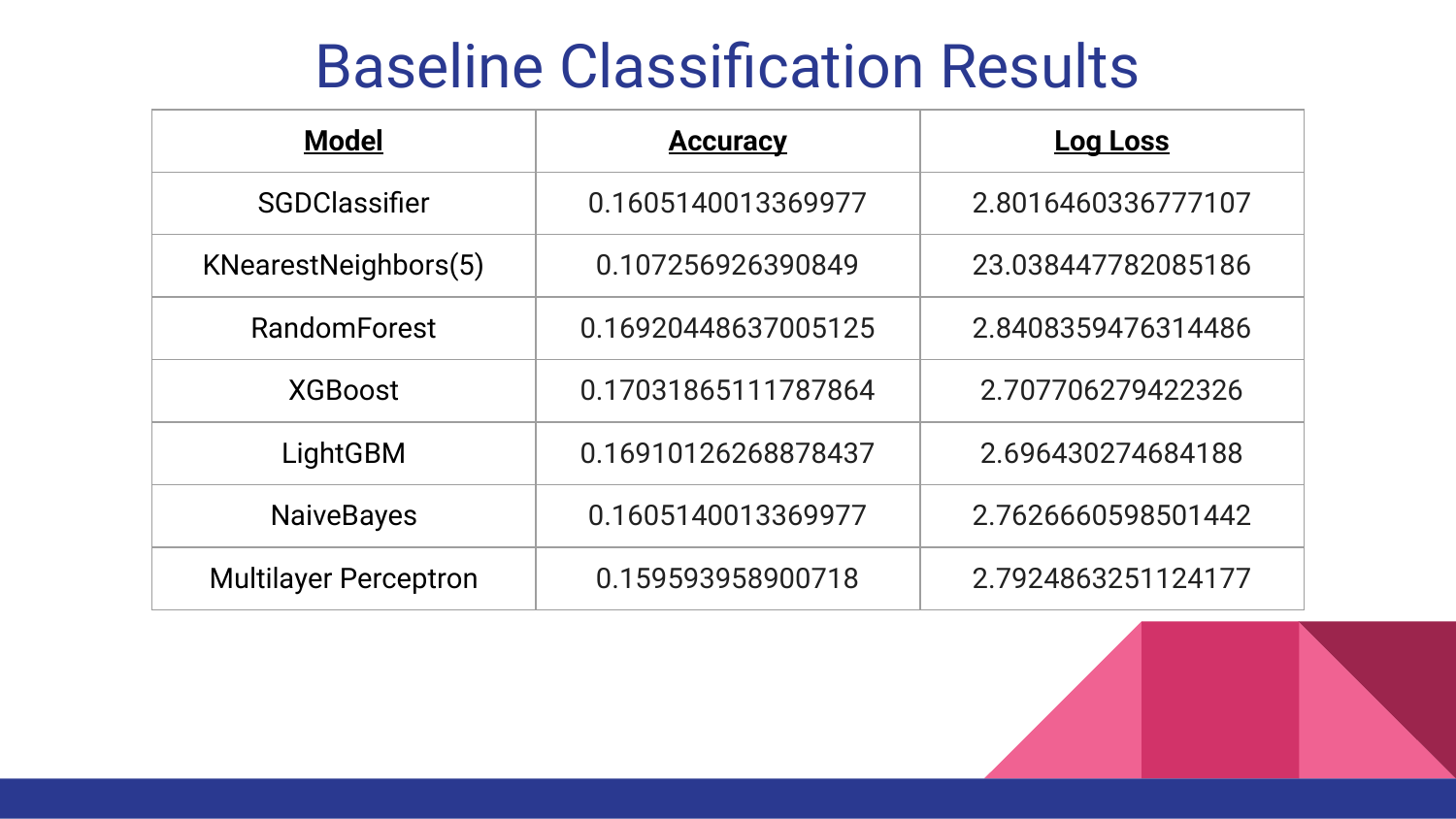

# Baseline Classification Results
| Model | Accuracy | Log Loss |
| --- | --- | --- |
| SGDClassifier | 0.1605140013369977 | 2.8016460336777107 |
| KNearestNeighbors(5) | 0.107256926390849 | 23.038447782085186 |
| RandomForest | 0.16920448637005125 | 2.8408359476314486 |
| XGBoost | 0.17031865111787864 | 2.707706279422326 |
| LightGBM | 0.16910126268878437 | 2.696430274684188 |
| NaiveBayes | 0.1605140013369977 | 2.7626660598501442 |
| Multilayer Perceptron | 0.159593958900718 | 2.7924863251124177 |